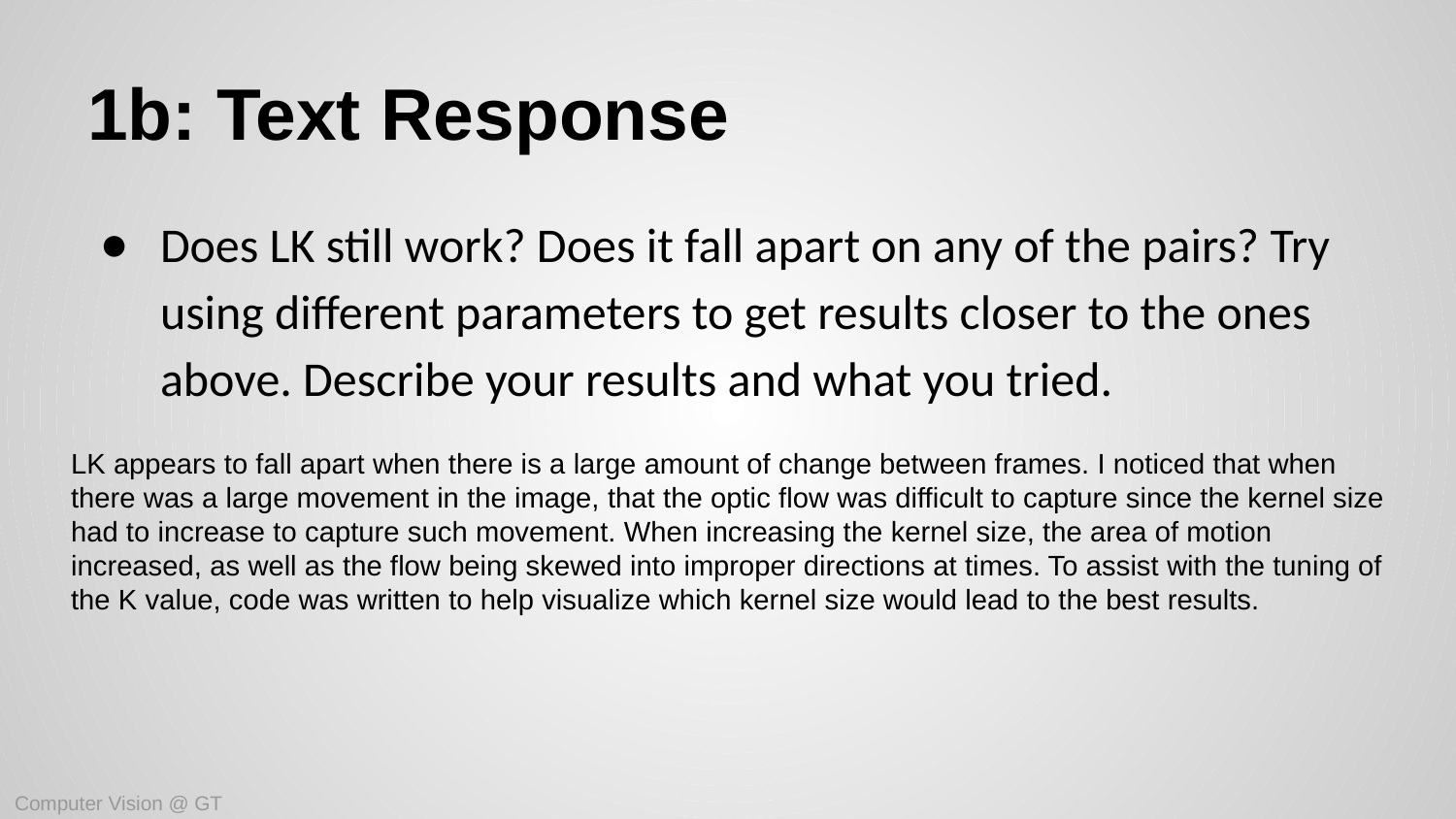

# 1b: Text Response
Does LK still work? Does it fall apart on any of the pairs? Try using different parameters to get results closer to the ones above. Describe your results and what you tried.
LK appears to fall apart when there is a large amount of change between frames. I noticed that when there was a large movement in the image, that the optic flow was difficult to capture since the kernel size had to increase to capture such movement. When increasing the kernel size, the area of motion increased, as well as the flow being skewed into improper directions at times. To assist with the tuning of the K value, code was written to help visualize which kernel size would lead to the best results.
Computer Vision @ GT